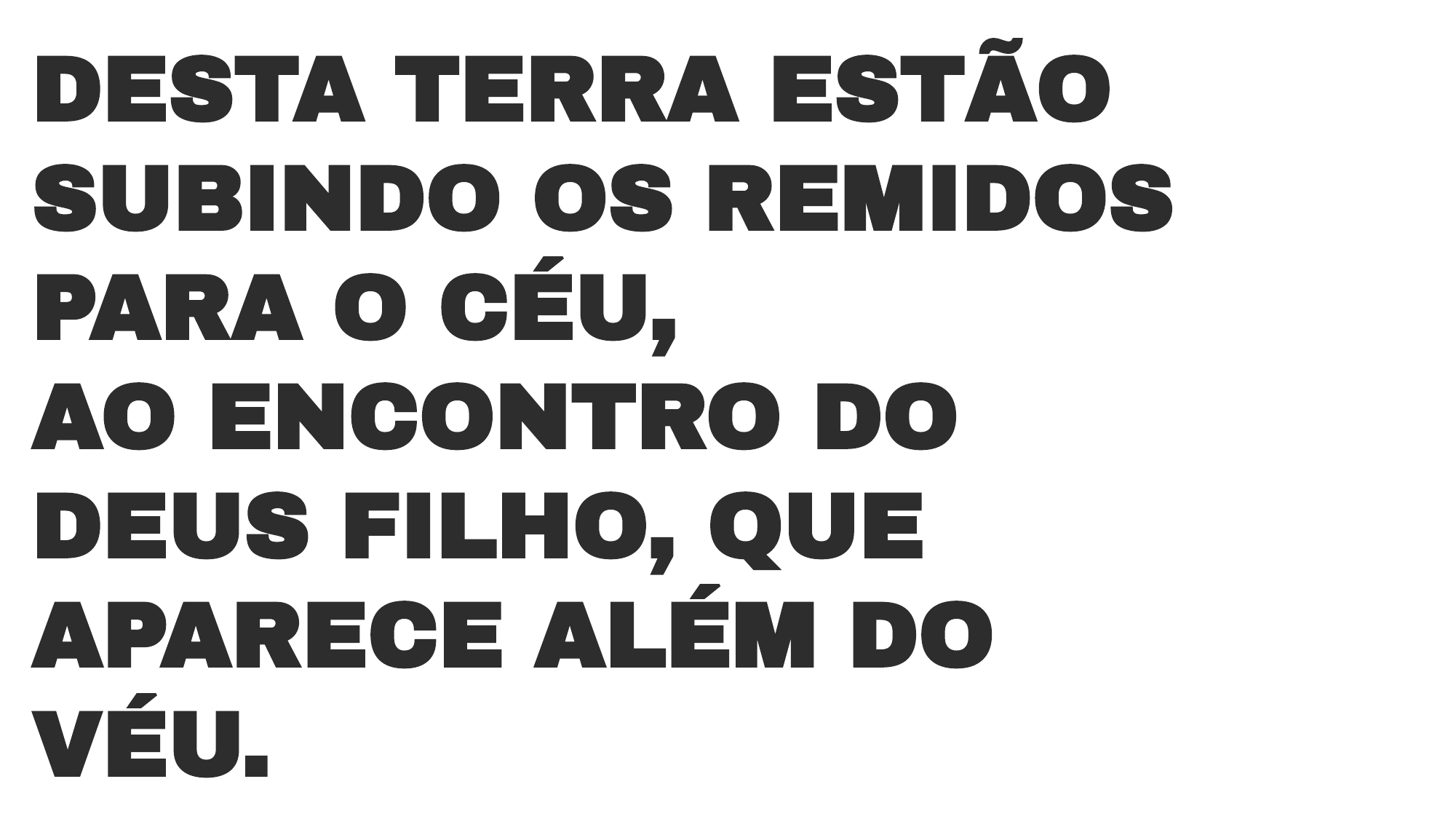

DESTA TERRA ESTÃO SUBINDO OS REMIDOS PARA O CÉU,
AO ENCONTRO DO DEUS FILHO, QUE APARECE ALÉM DO VÉU.